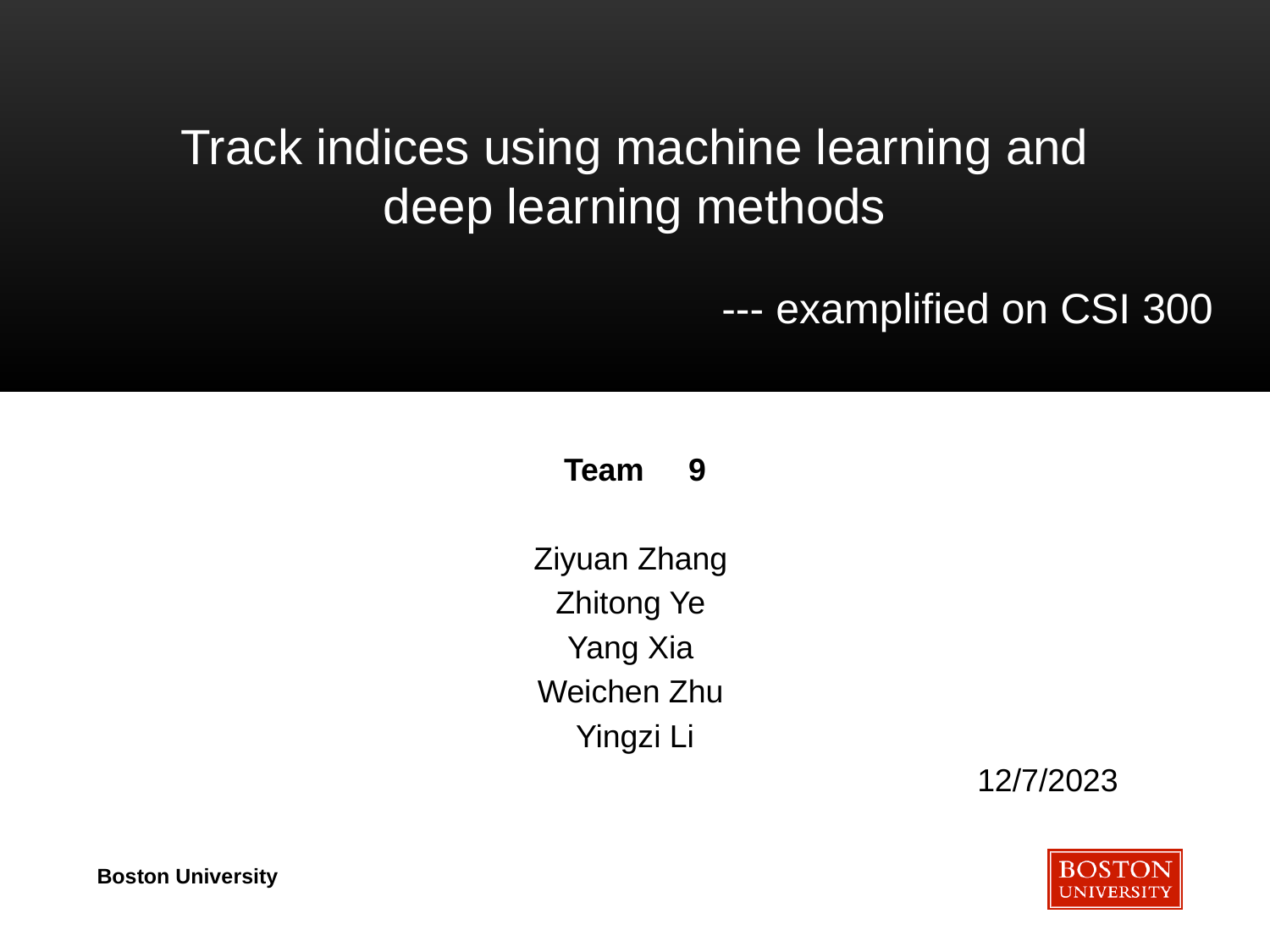

# Track indices using machine learning and deep learning methods
--- examplified on CSI 300
Team     9

Ziyuan Zhang
Zhitong Ye
Yang Xia
Weichen Zhu
Yingzi Li

12/7/2023